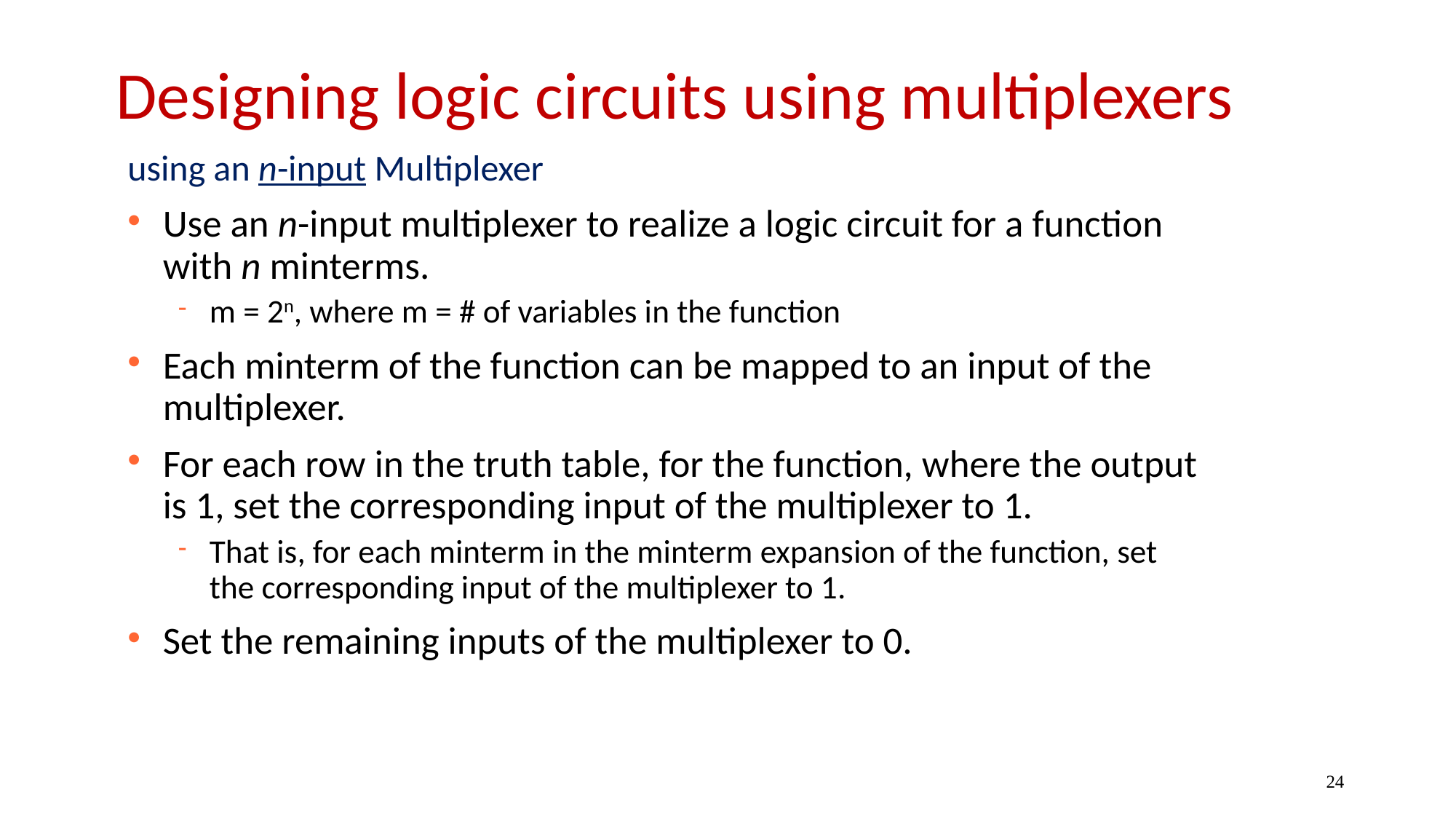

# Designing logic circuits using multiplexers
using an n-input Multiplexer
Use an n-input multiplexer to realize a logic circuit for a function with n minterms.
m = 2n, where m = # of variables in the function
Each minterm of the function can be mapped to an input of the multiplexer.
For each row in the truth table, for the function, where the output is 1, set the corresponding input of the multiplexer to 1.
That is, for each minterm in the minterm expansion of the function, set the corresponding input of the multiplexer to 1.
Set the remaining inputs of the multiplexer to 0.
24